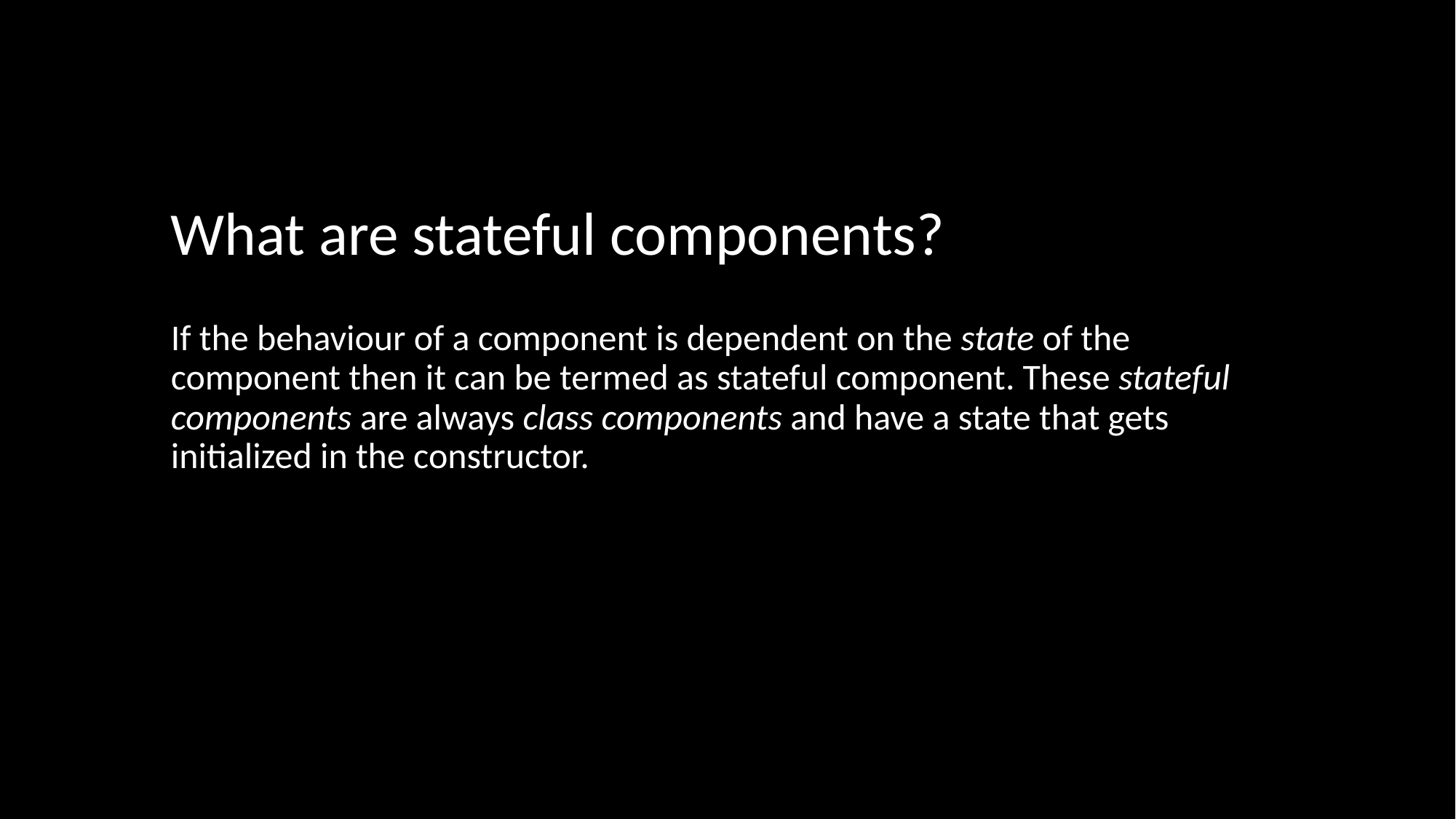

# What are stateful components?
If the behaviour of a component is dependent on the state of the component then it can be termed as stateful component. These stateful components are always class components and have a state that gets initialized in the constructor.